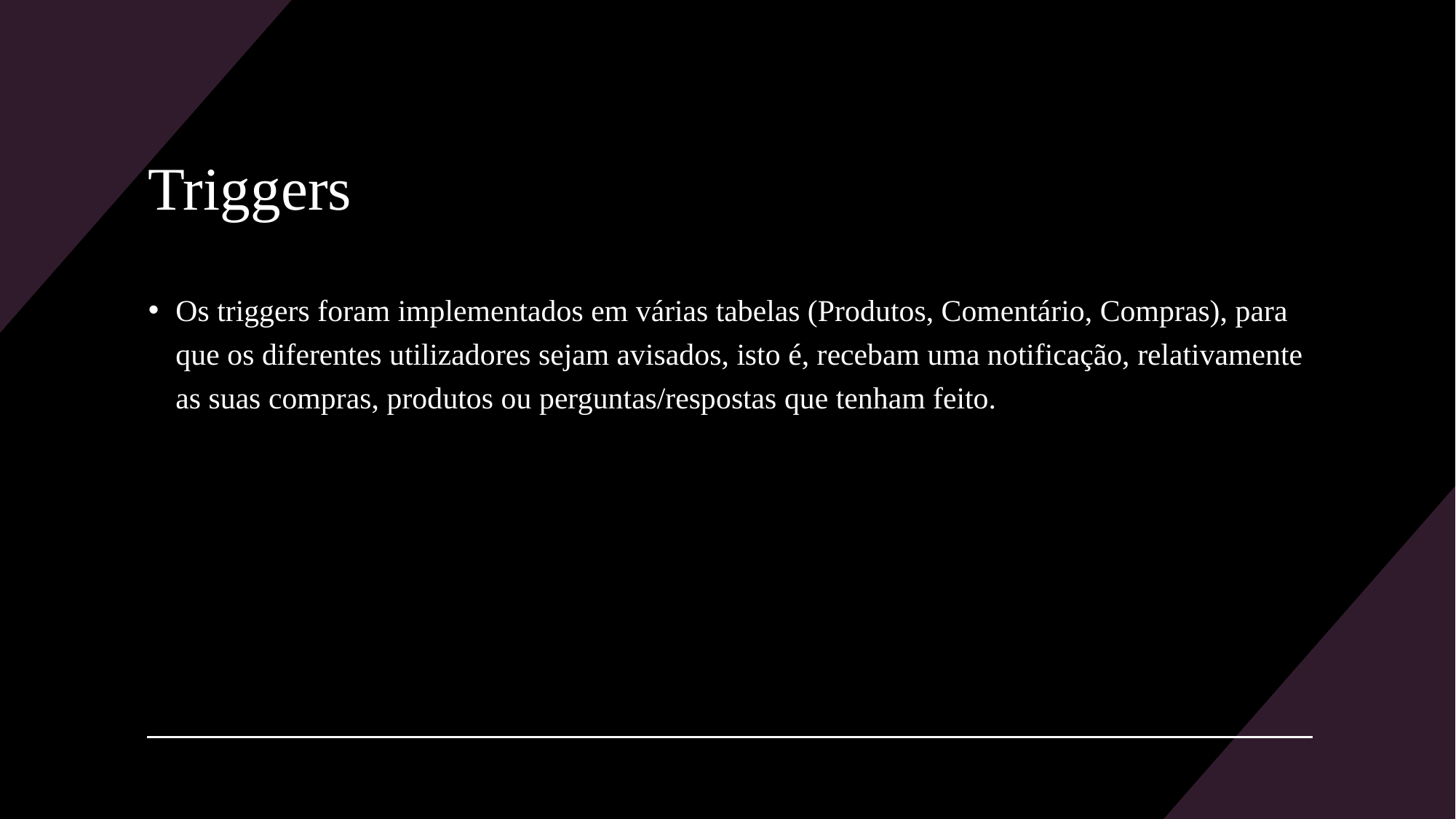

# Triggers
Os triggers foram implementados em várias tabelas (Produtos, Comentário, Compras), para que os diferentes utilizadores sejam avisados, isto é, recebam uma notificação, relativamente as suas compras, produtos ou perguntas/respostas que tenham feito.